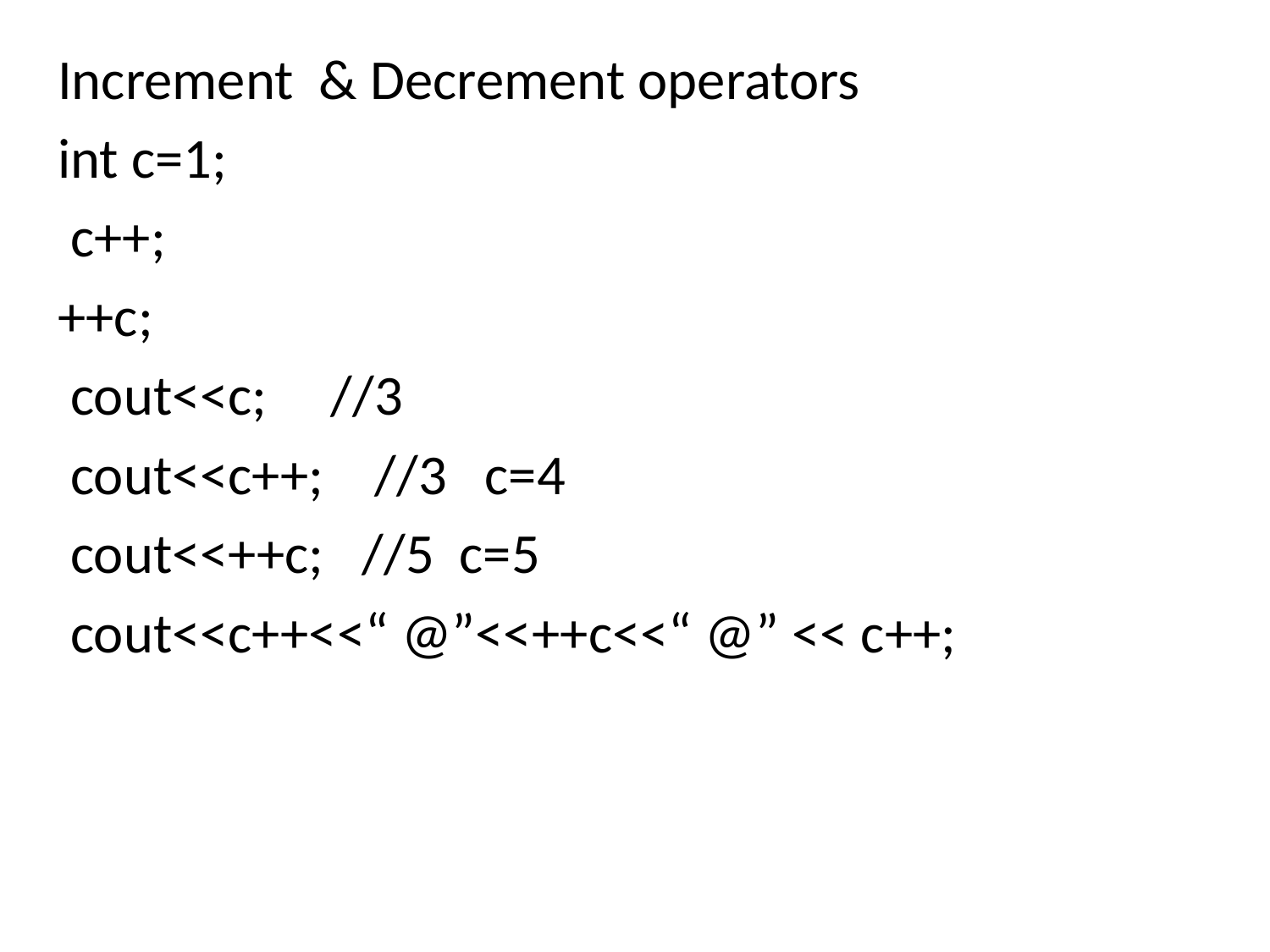

Increment  & Decrement operators
int c=1;
 c++;
++c;
 cout<<c;     //3
 cout<<c++;    //3   c=4
 cout<<++c;   //5  c=5
 cout<<c++<<“ @”<<++c<<“ @” << c++;